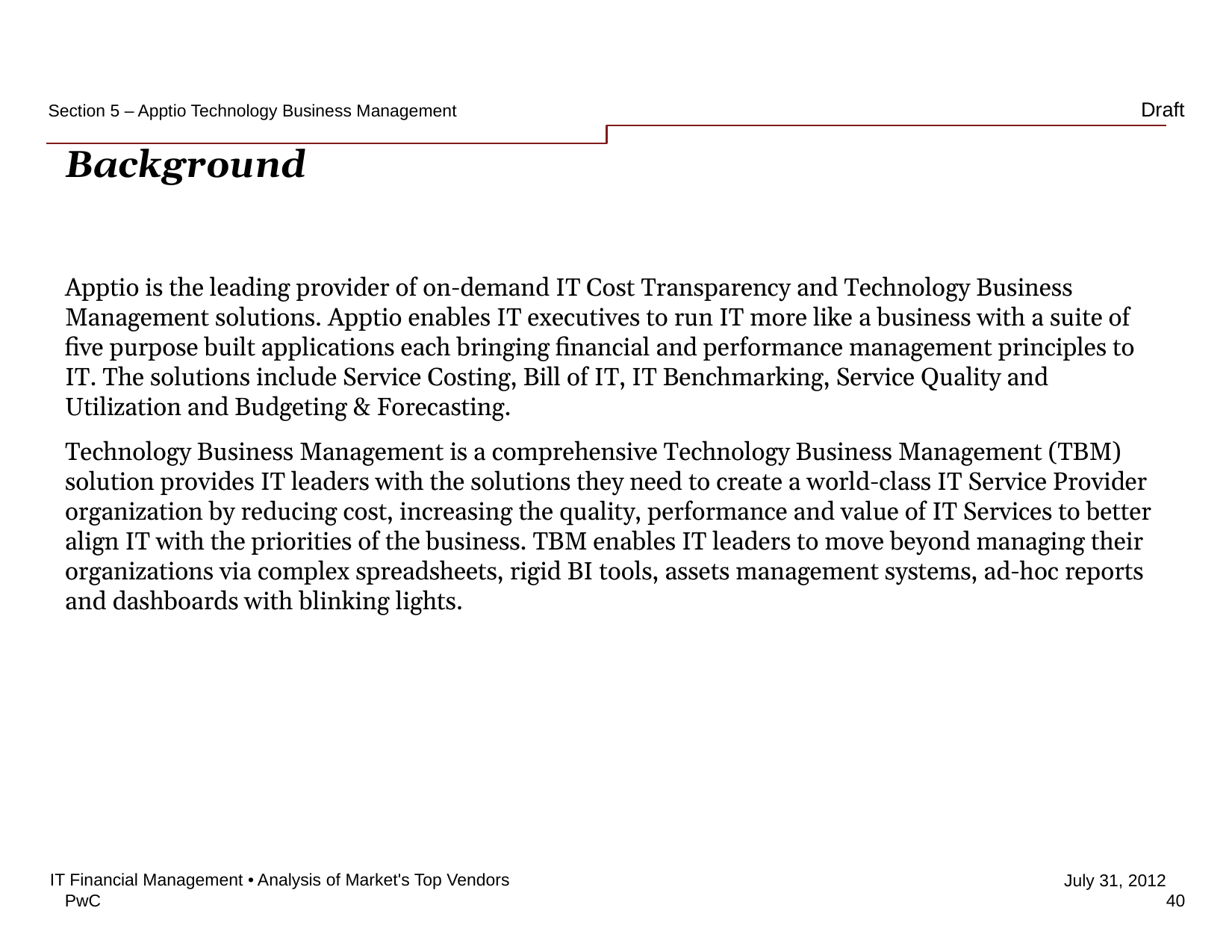

Section 5 – Apptio Technology Business Management
# Background
Apptio is the leading provider of on-demand IT Cost Transparency and Technology Business Management solutions. Apptio enables IT executives to run IT more like a business with a suite of five purpose built applications each bringing financial and performance management principles to IT. The solutions include Service Costing, Bill of IT, IT Benchmarking, Service Quality and Utilization and Budgeting & Forecasting.
Technology Business Management is a comprehensive Technology Business Management (TBM) solution provides IT leaders with the solutions they need to create a world-class IT Service Provider organization by reducing cost, increasing the quality, performance and value of IT Services to better align IT with the priorities of the business. TBM enables IT leaders to move beyond managing their organizations via complex spreadsheets, rigid BI tools, assets management systems, ad-hoc reports and dashboards with blinking lights.
IT Financial Management • Analysis of Market's Top Vendors
40